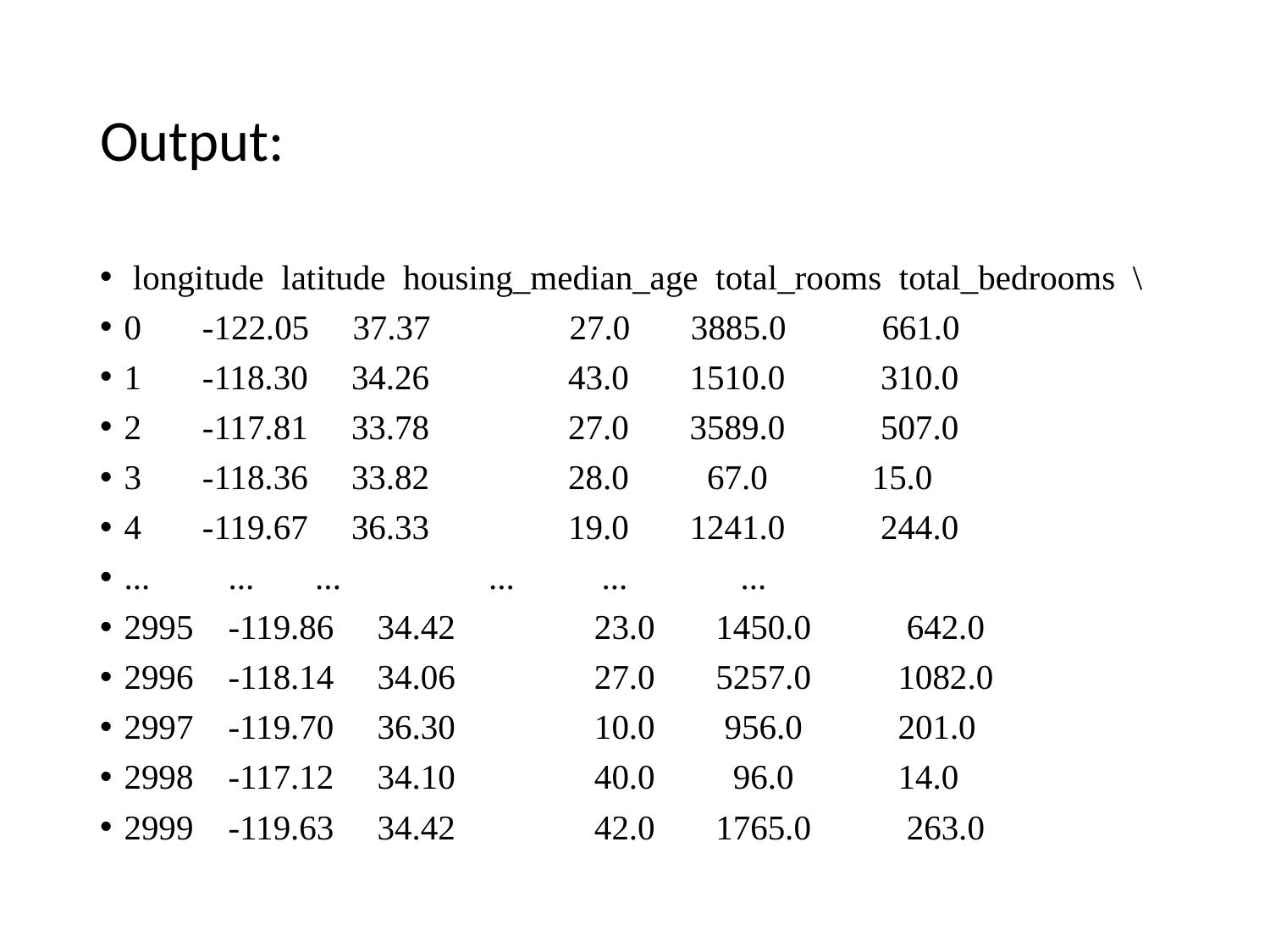

# Output:
 longitude  latitude  housing_median_age  total_rooms  total_bedrooms  \
0       -122.05     37.37                27.0       3885.0           661.0
1       -118.30     34.26                43.0       1510.0           310.0
2       -117.81     33.78                27.0       3589.0           507.0
3       -118.36     33.82                28.0         67.0            15.0
4       -119.67     36.33                19.0       1241.0           244.0
...         ...       ...                 ...          ...             ...
2995    -119.86     34.42                23.0       1450.0           642.0
2996    -118.14     34.06                27.0       5257.0          1082.0
2997    -119.70     36.30                10.0        956.0           201.0
2998    -117.12     34.10                40.0         96.0            14.0
2999    -119.63     34.42                42.0       1765.0           263.0